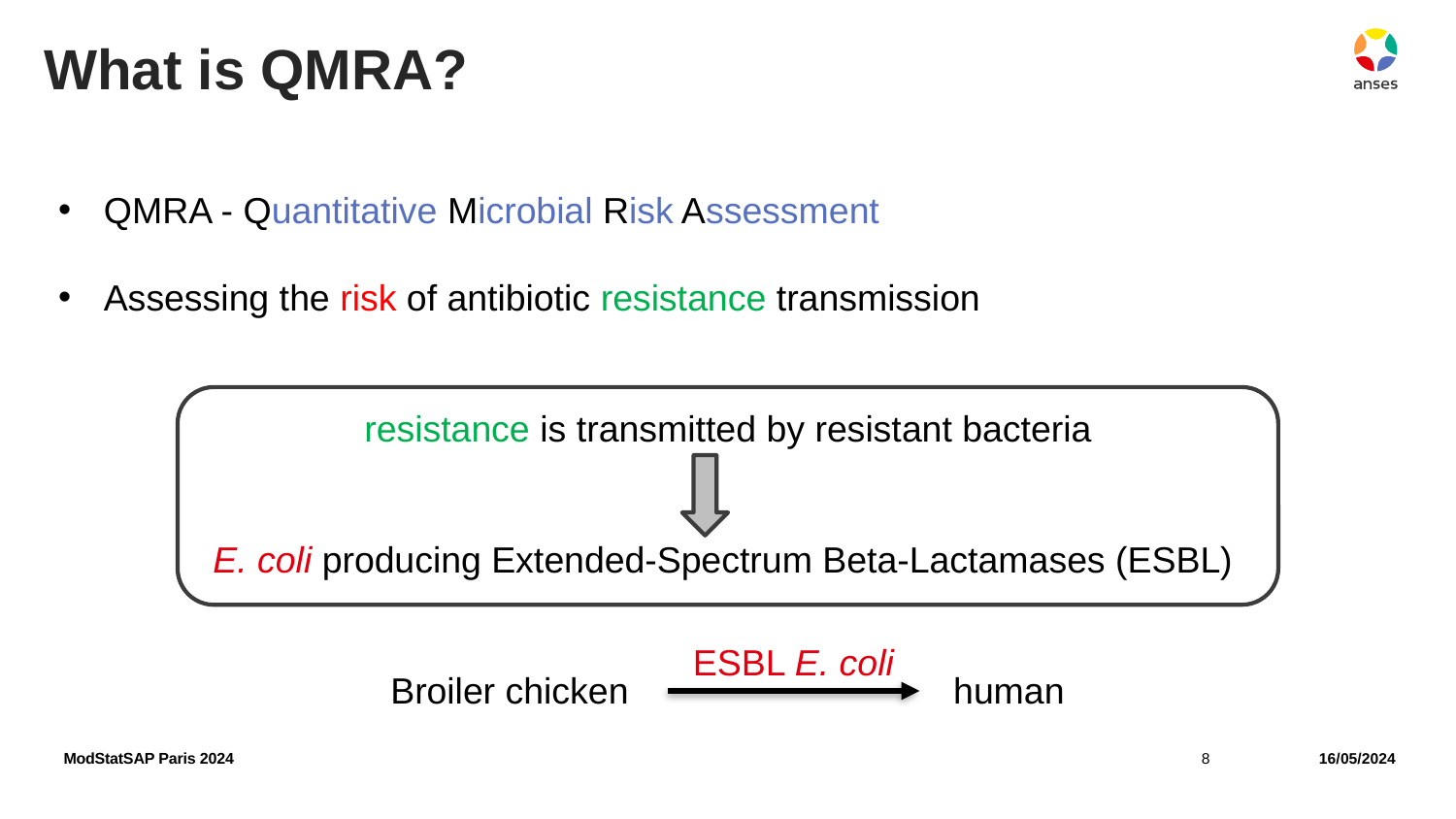

# What is QMRA?
QMRA - Quantitative Microbial Risk Assessment

Assessing the risk of antibiotic resistance transmission

resistance is transmitted by resistant bacteria

E. coli producing Extended-Spectrum Beta-Lactamases (ESBL)

Broiler chicken                                human

ESBL E. coli
ModStatSAP Paris 2024
8
                  16/05/2024